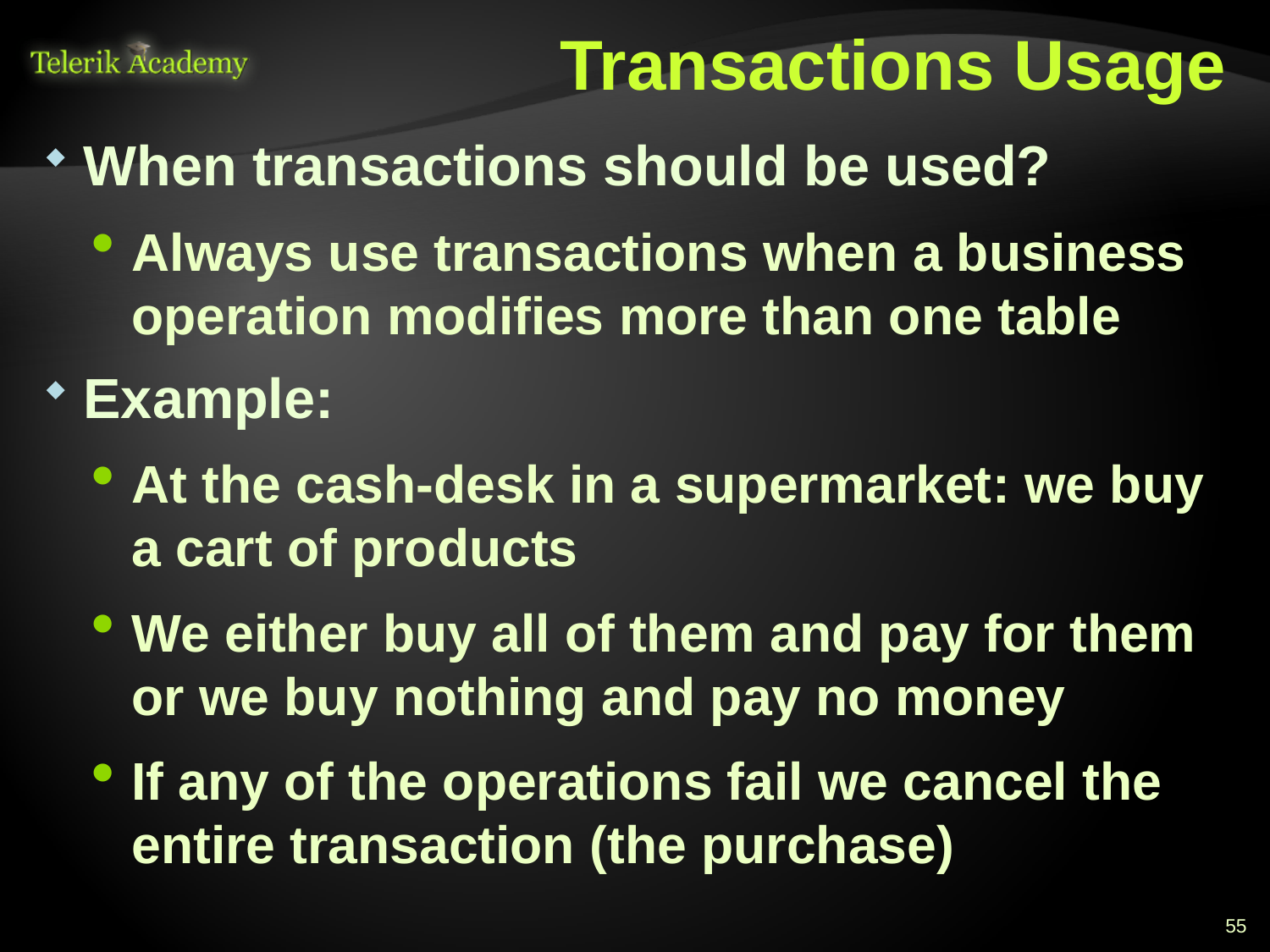

# Transactions Usage
When transactions should be used?
Always use transactions when a business operation modifies more than one table
Example:
At the cash-desk in a supermarket: we buy a cart of products
We either buy all of them and pay for them or we buy nothing and pay no money
If any of the operations fail we cancel the entire transaction (the purchase)
55